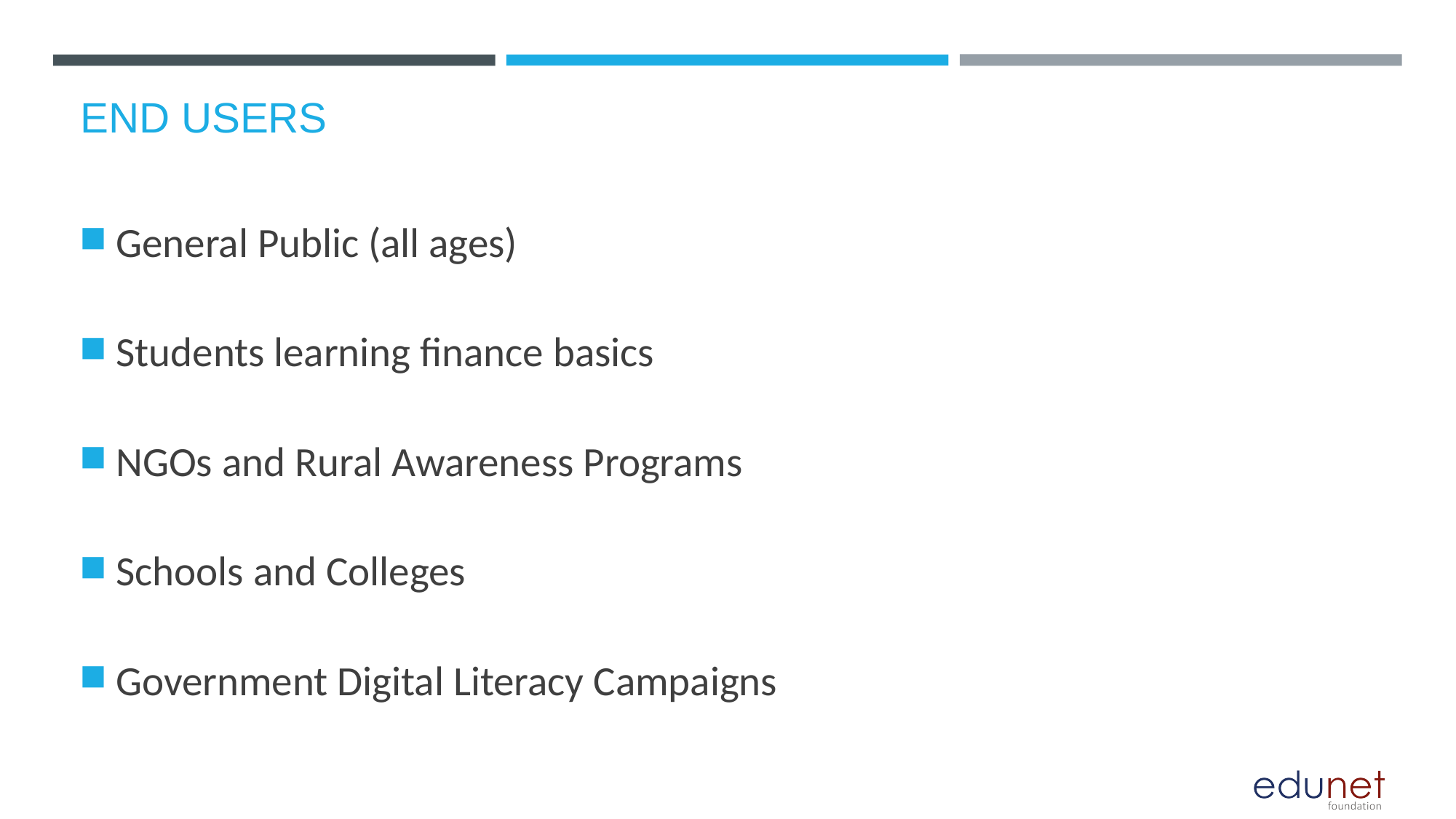

# END USERS

General Public (all ages)
Students learning finance basics
NGOs and Rural Awareness Programs
Schools and Colleges
Government Digital Literacy Campaigns